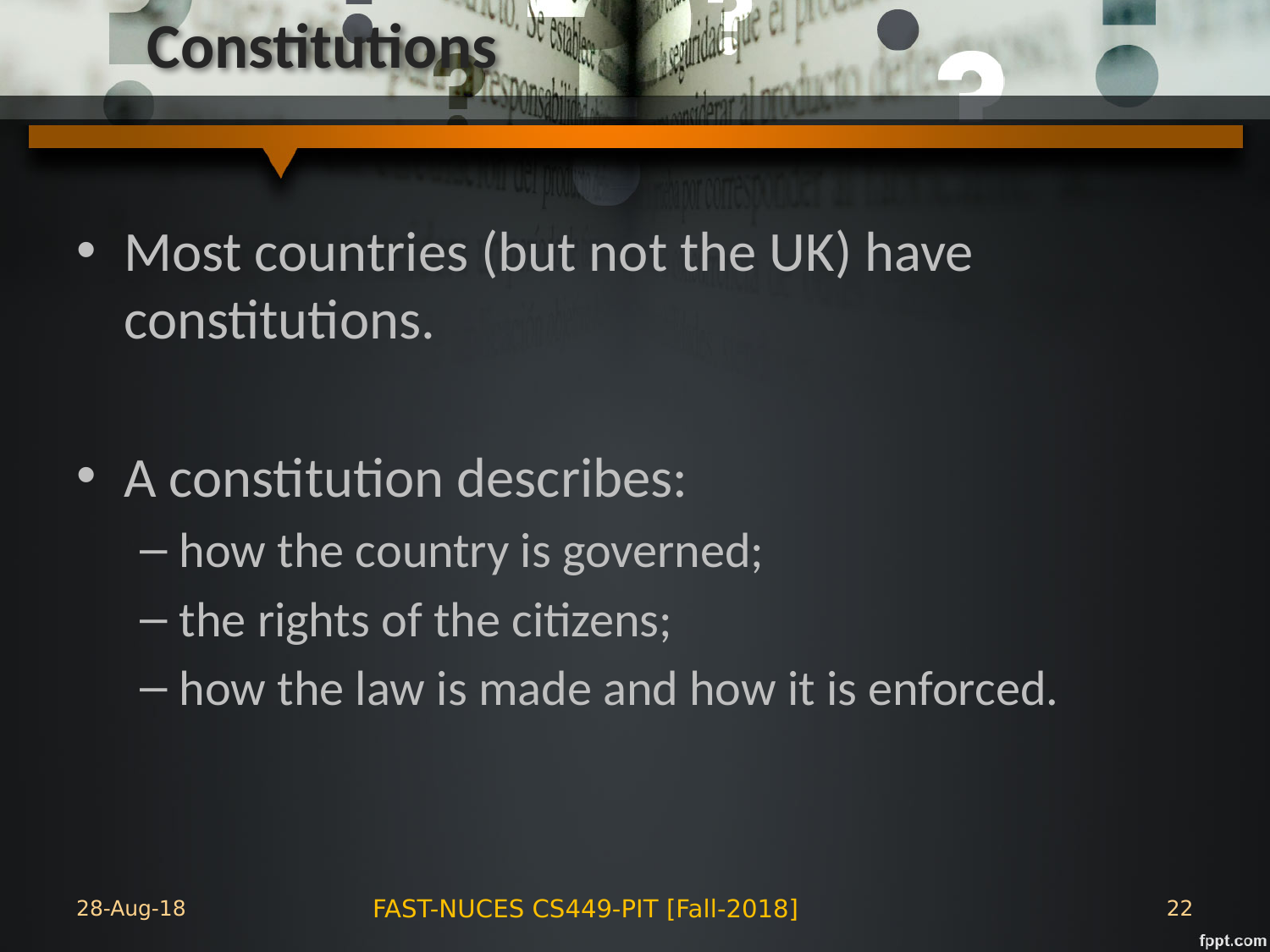

# Constitutions
Most countries (but not the UK) have constitutions.

A constitution describes:
how the country is governed;
the rights of the citizens;
how the law is made and how it is enforced.
28-Aug-18
FAST-NUCES CS449-PIT [Fall-2018]
22